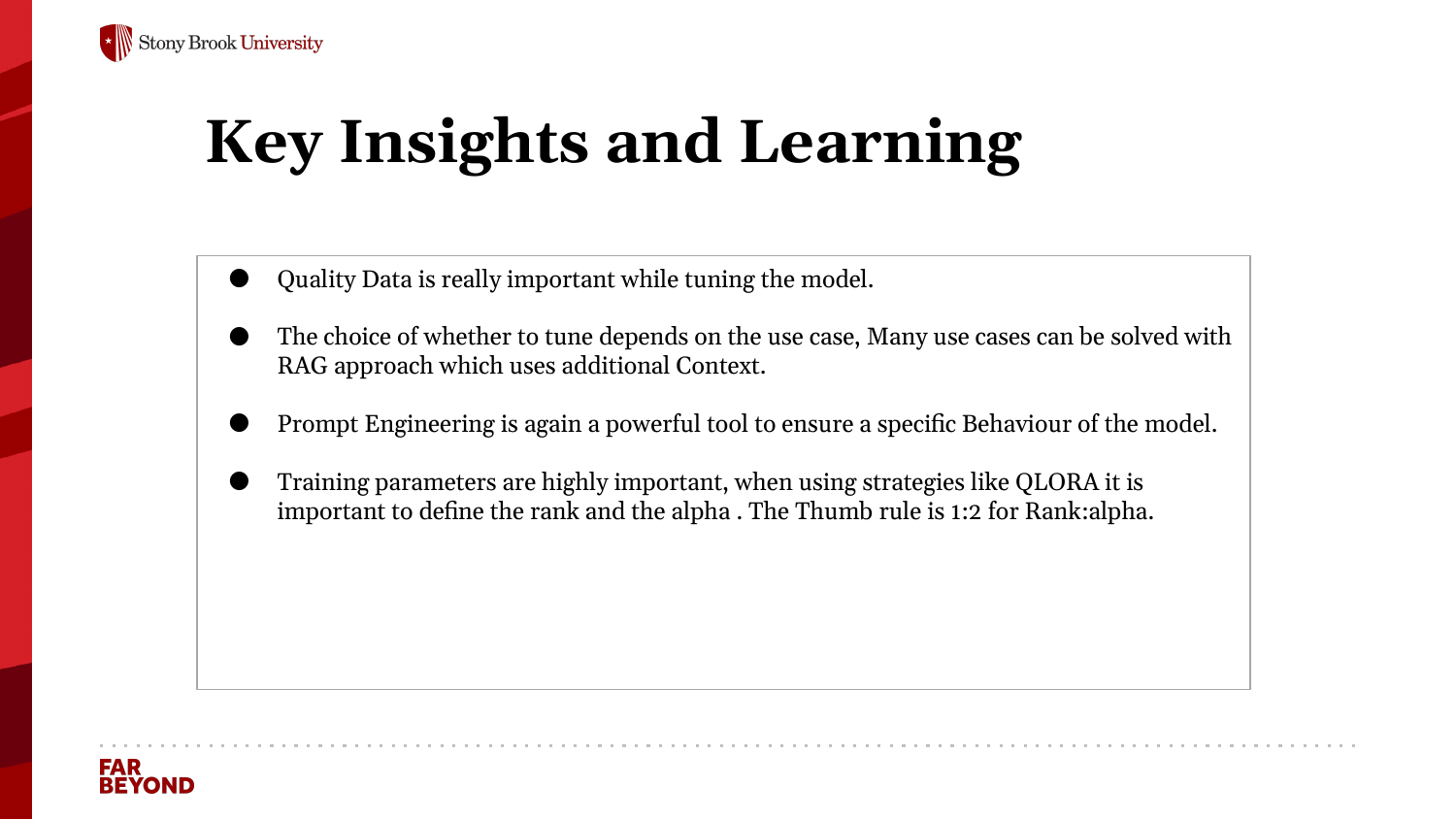

# Key Insights and Learning
Quality Data is really important while tuning the model.

The choice of whether to tune depends on the use case, Many use cases can be solved with RAG approach which uses additional Context.

Prompt Engineering is again a powerful tool to ensure a specific Behaviour of the model.

Training parameters are highly important, when using strategies like QLORA it is important to define the rank and the alpha . The Thumb rule is 1:2 for Rank:alpha.